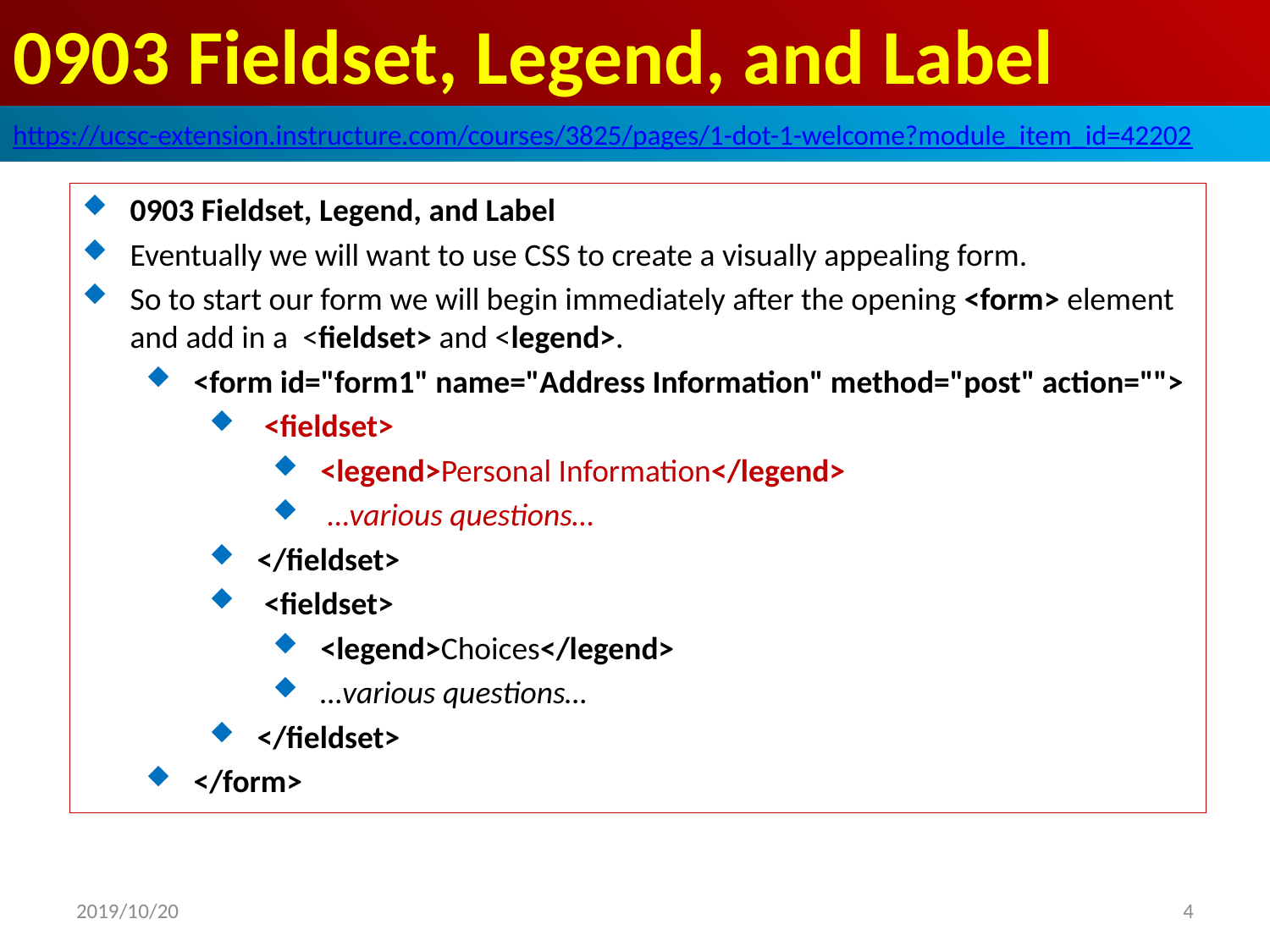

# 0903 Fieldset, Legend, and Label

https://ucsc-extension.instructure.com/courses/3825/pages/1-dot-1-welcome?module_item_id=42202
0903 Fieldset, Legend, and Label
Eventually we will want to use CSS to create a visually appealing form.
So to start our form we will begin immediately after the opening <form> element and add in a  <fieldset> and <legend>.
<form id="form1" name="Address Information" method="post" action="">
 <fieldset>
<legend>Personal Information</legend>
 …various questions…
</fieldset>
 <fieldset>
<legend>Choices</legend>
…various questions…
</fieldset>
</form>
2019/10/20
4